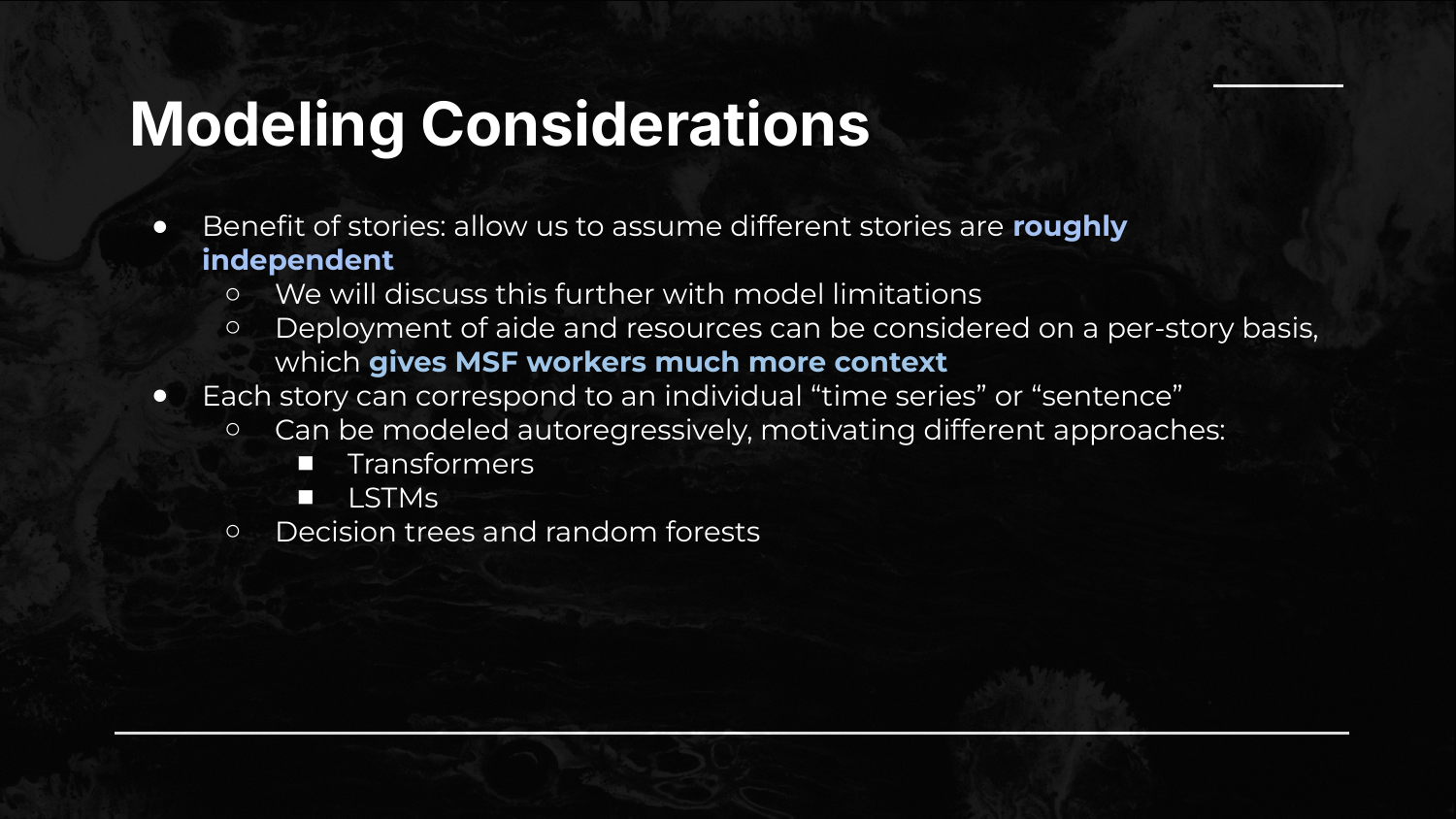

# Modeling Considerations
Benefit of stories: allow us to assume different stories are roughly independent
We will discuss this further with model limitations
Deployment of aide and resources can be considered on a per-story basis, which gives MSF workers much more context
Each story can correspond to an individual “time series” or “sentence”
Can be modeled autoregressively, motivating different approaches:
Transformers
LSTMs
Decision trees and random forests